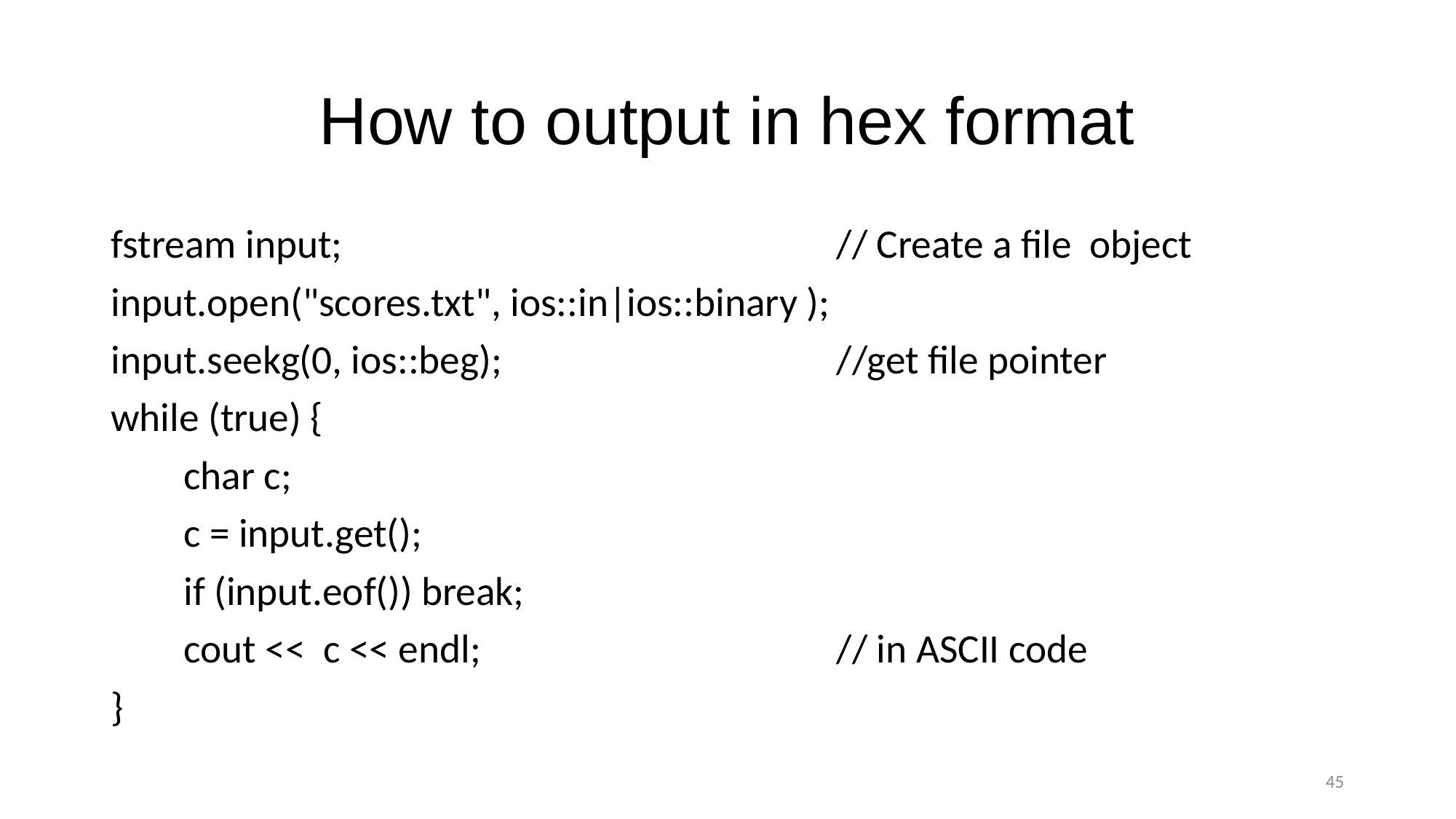

# How to output in hex format
fstream input; 					// Create a file  object
input.open("scores.txt", ios::in|ios::binary );
input.seekg(0, ios::beg);		 		//get file pointer
while (true) {
        char c;
        c = input.get();
        if (input.eof()) break;
        cout <<  c << endl; 				// in ASCII code
}
45